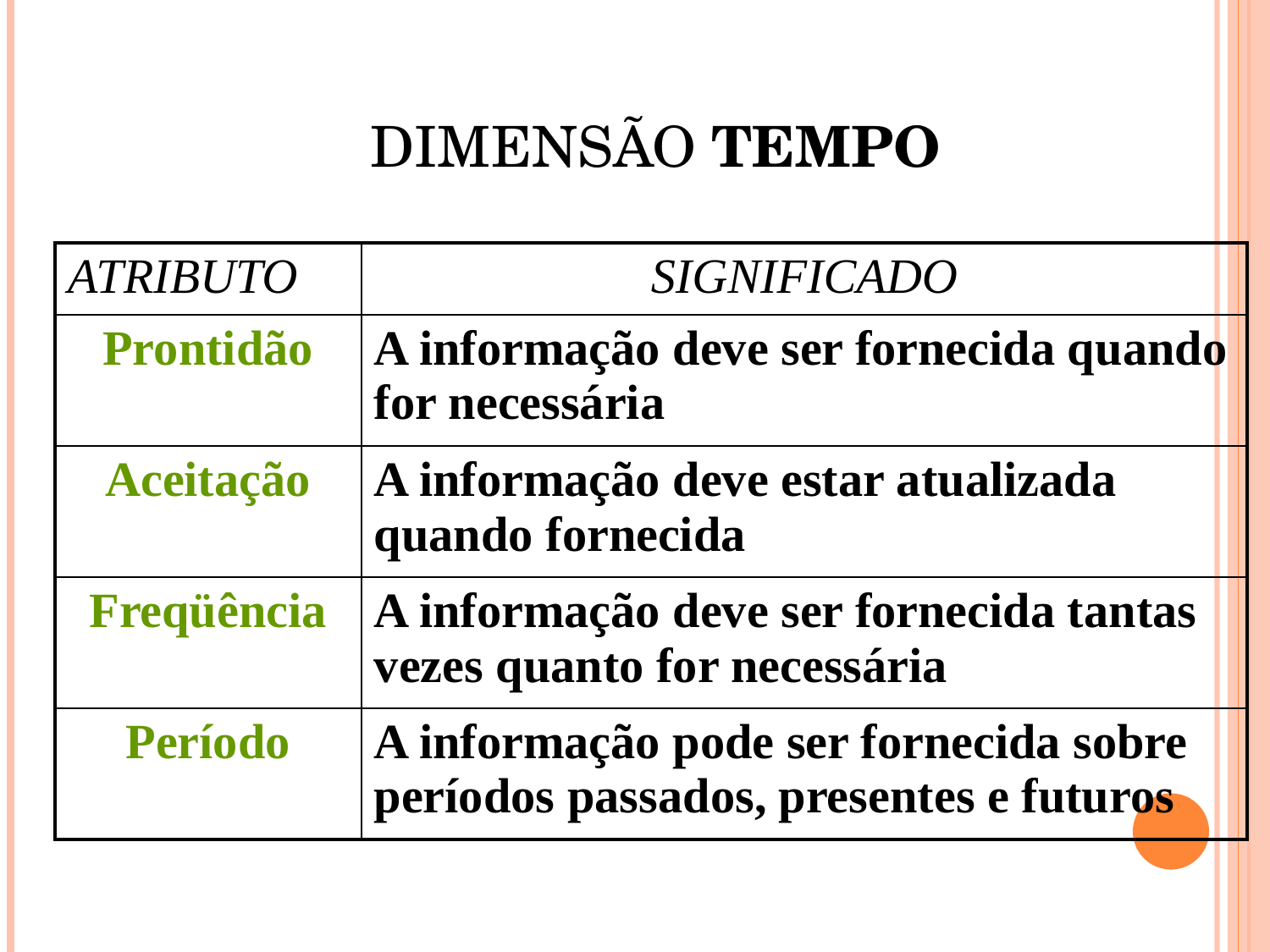

DIMENSÃO TEMPO
| ATRIBUTO | SIGNIFICADO |
| --- | --- |
| Prontidão | A informação deve ser fornecida quando for necessária |
| Aceitação | A informação deve estar atualizada quando fornecida |
| Freqüência | A informação deve ser fornecida tantas vezes quanto for necessária |
| Período | A informação pode ser fornecida sobre períodos passados, presentes e futuros |